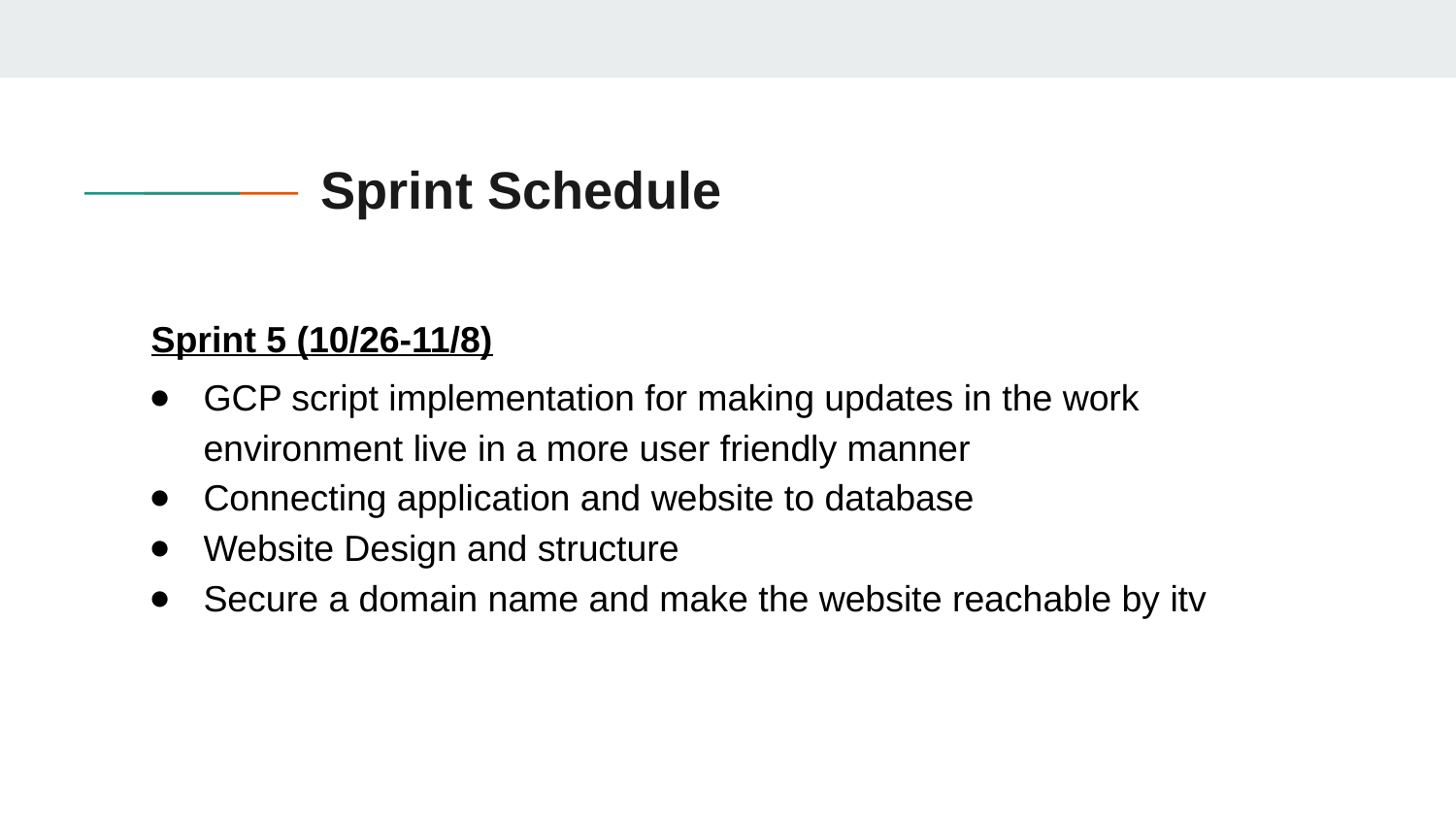

# Sprint Schedule
  Sprint 5 (10/26-11/8)
GCP script implementation for making updates in the work environment live in a more user friendly manner
Connecting application and website to database
Website Design and structure
Secure a domain name and make the website reachable by itv